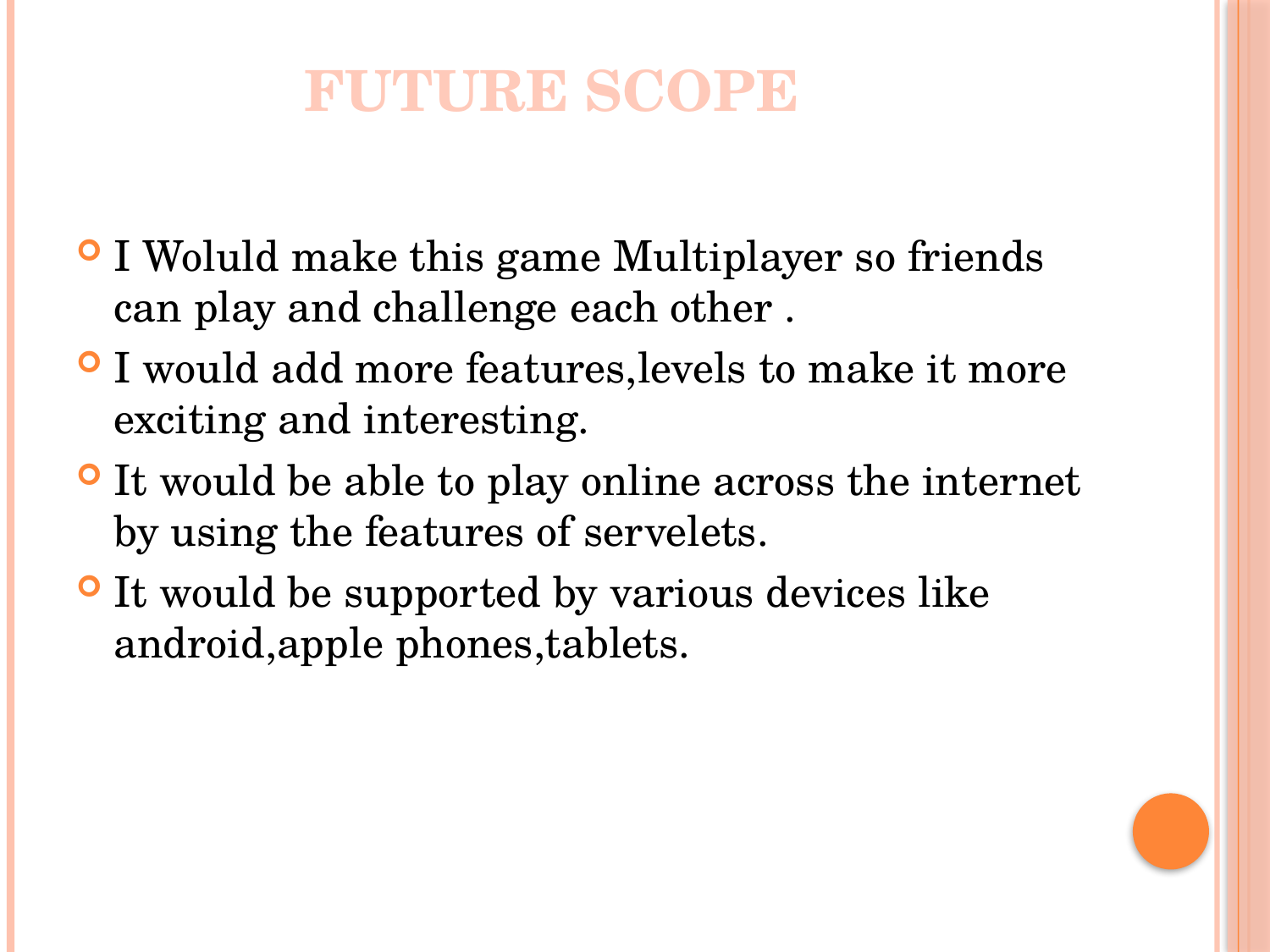

# Future Scope
I Woluld make this game Multiplayer so friends can play and challenge each other .
I would add more features,levels to make it more exciting and interesting.
It would be able to play online across the internet by using the features of servelets.
It would be supported by various devices like android,apple phones,tablets.